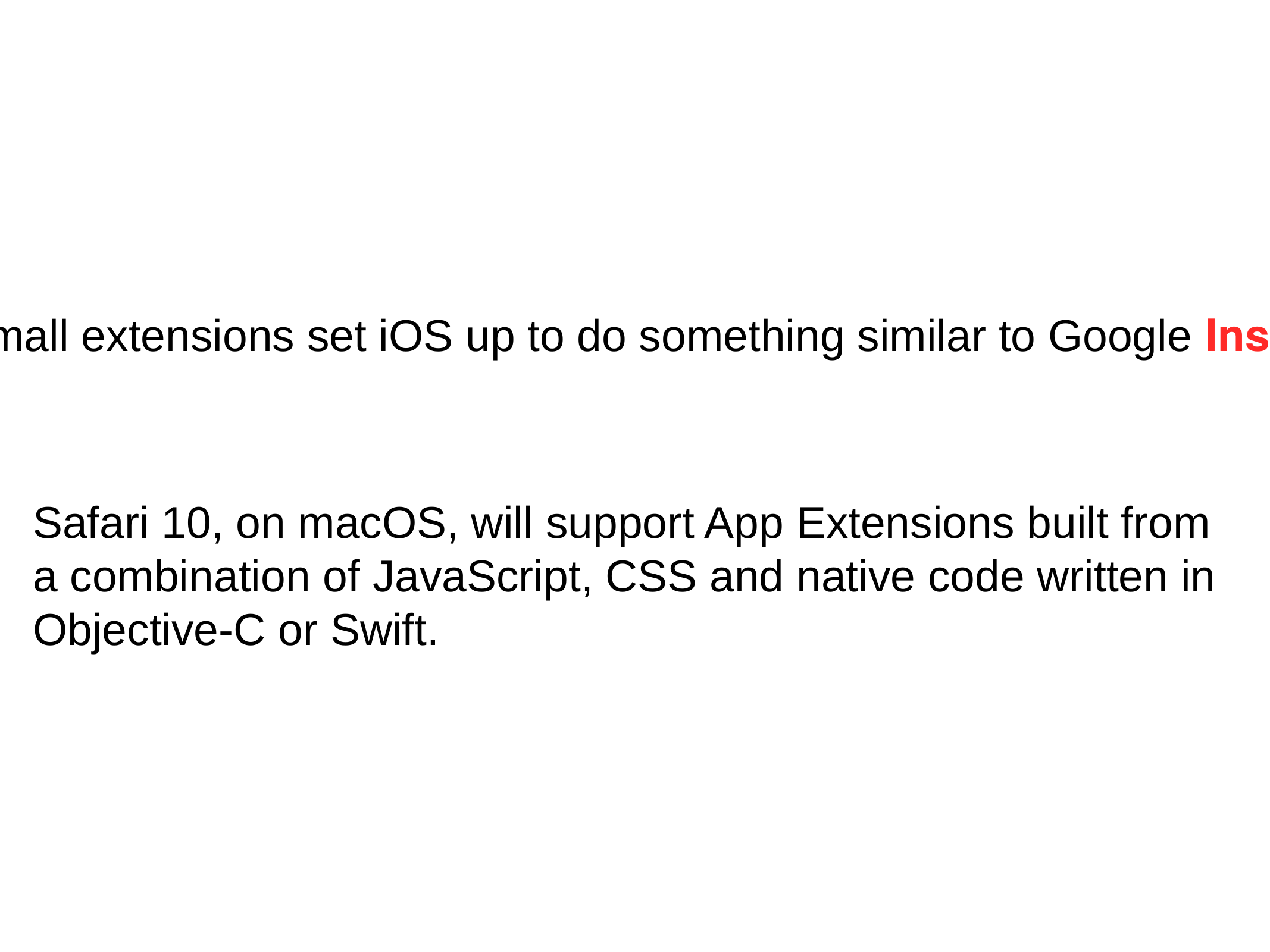

All these small extensions set iOS up to do something similar to Google Instant Apps.
Safari 10, on macOS, will support App Extensions built from a combination of JavaScript, CSS and native code written in Objective-C or Swift.